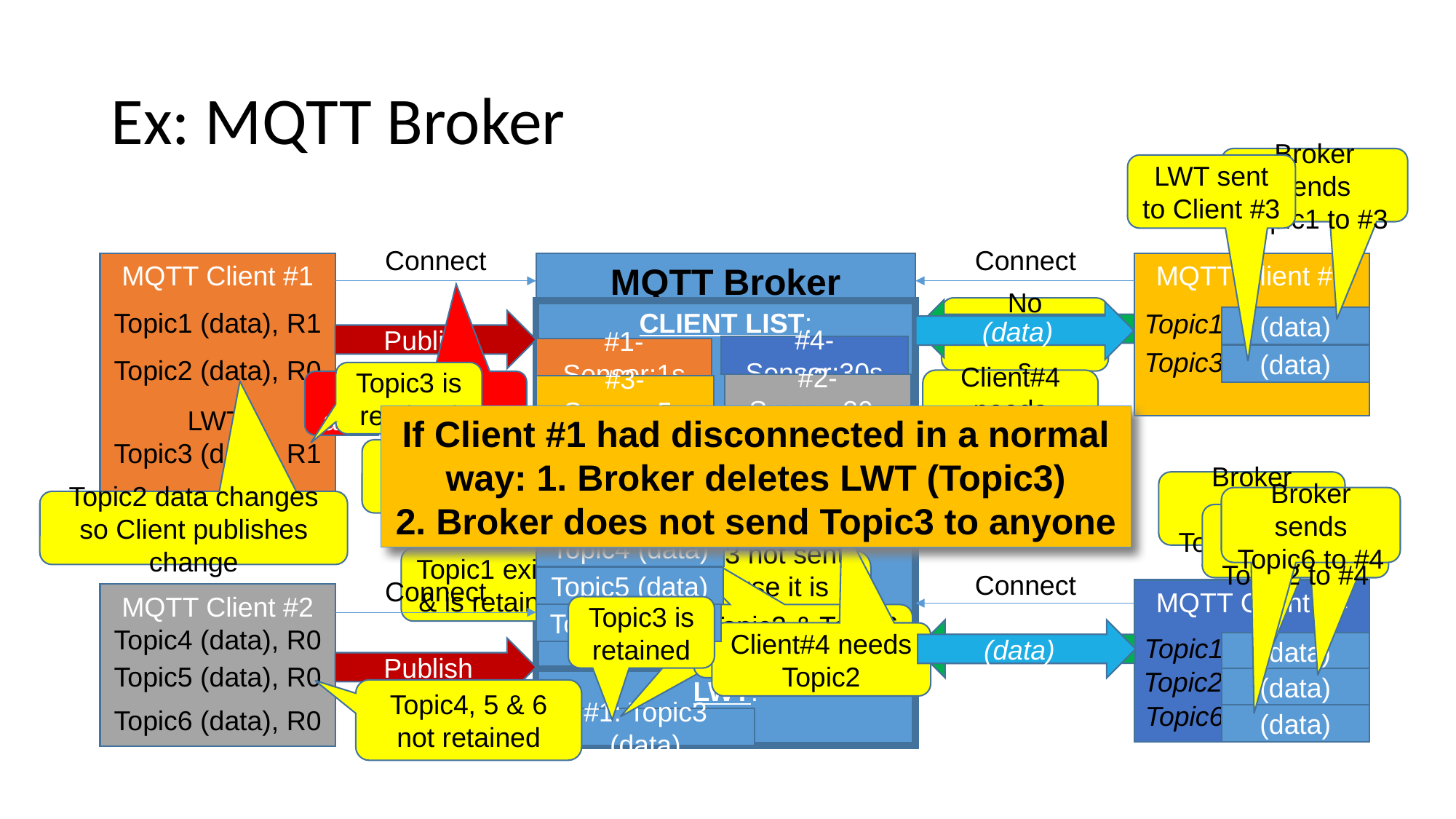

# Ex: MQTT Broker
Broker sends Topic1 to #3
LWT sent to Client #3
Connect
Connect
MQTT Client #1
MQTT Broker
MQTT Client #3
No Subscribers
Subscribe
CLIENT LIST:
Topic1 (data), R1
Topic1
(data)
(data)
Publish
#4-Sensor:30s
#1-Sensor:1s
Topic3
(data)
Topic2 (data), R0
Topic3 is retained
Client#4 needs Topic6
Client #1 is abruptly cut off!
#2-Sensor:30s
#3-Sensor:5s
LWT:
Topic3 (data), R1
If Client #1 had disconnected in a normal way: 1. Broker deletes LWT (Topic3)
2. Broker does not send Topic3 to anyone
TOPIC LIST:
SUBSCRIBE:
Topic2 not retained
Topic1 (data)
#3: T1, T3
Topic2 not retained
Broker sends Topic1 to #4
Broker sends Topic6 to #4
Topic2 data changes so Client publishes change
#4: T1, T2, T6
Topic2 (data)
Broker sends Topic2 to #4
Topic4 (data)
Topic1 exists & is retained
Topic3 not sent because it is LWT & #1 is still alive
Connect
Topic5 (data)
Connect
MQTT Client #4
MQTT Client #2
Topic3 is retained
Topic6 (data)
Topic2 & Topic6 do not exist
Topic4 (data), R0
Subscribe
(data)
Client#4 needs Topic2
Topic1
(data)
Publish
Topic5 (data), R0
Topic2
(data)
LWT:
Topic4, 5 & 6 not retained
Topic6
Topic6 (data), R0
(data)
#1: Topic3 (data)